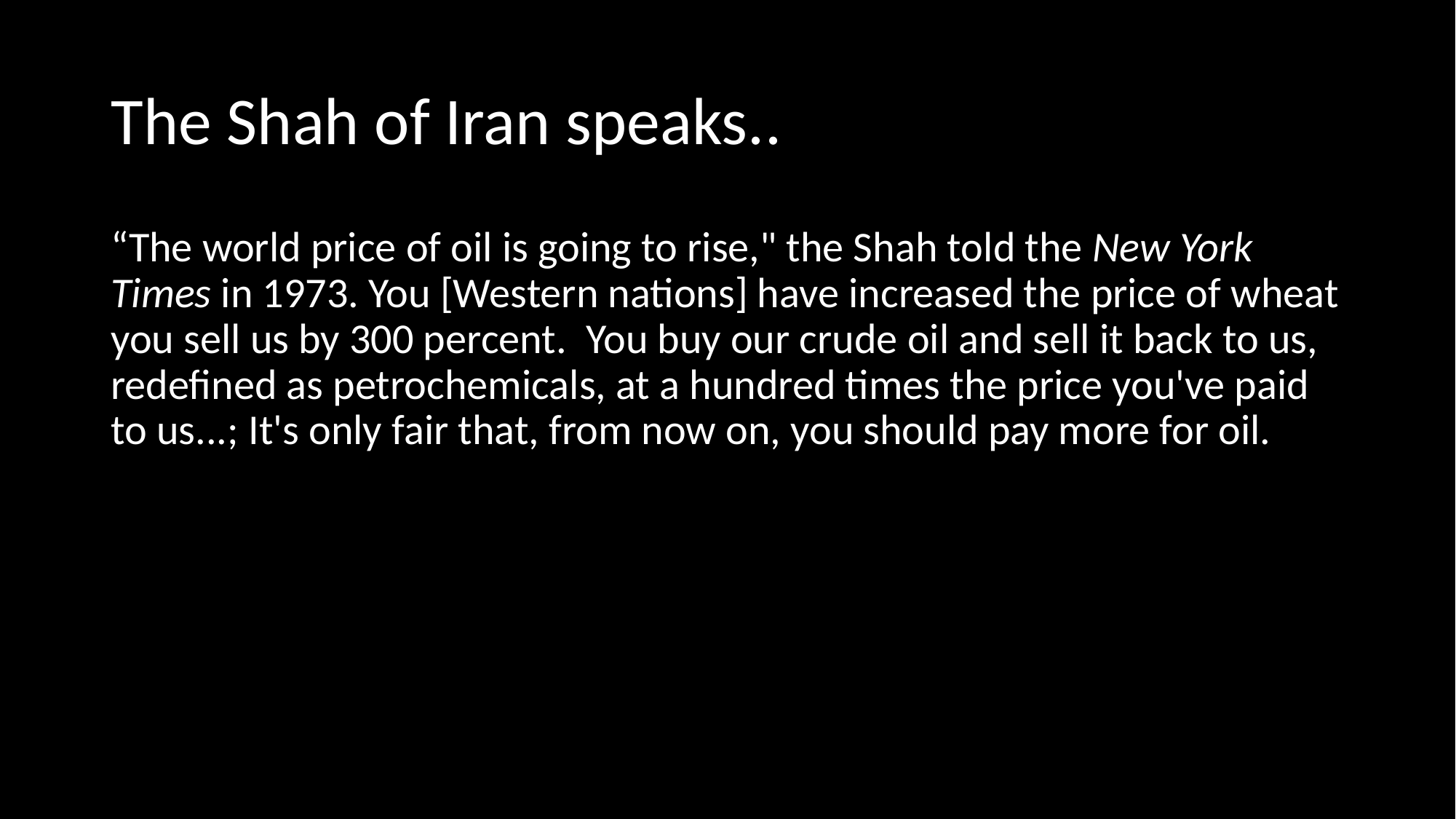

# The Shah of Iran speaks..
“The world price of oil is going to rise," the Shah told the New York Times in 1973. You [Western nations] have increased the price of wheat you sell us by 300 percent.  You buy our crude oil and sell it back to us, redefined as petrochemicals, at a hundred times the price you've paid to us...; It's only fair that, from now on, you should pay more for oil.